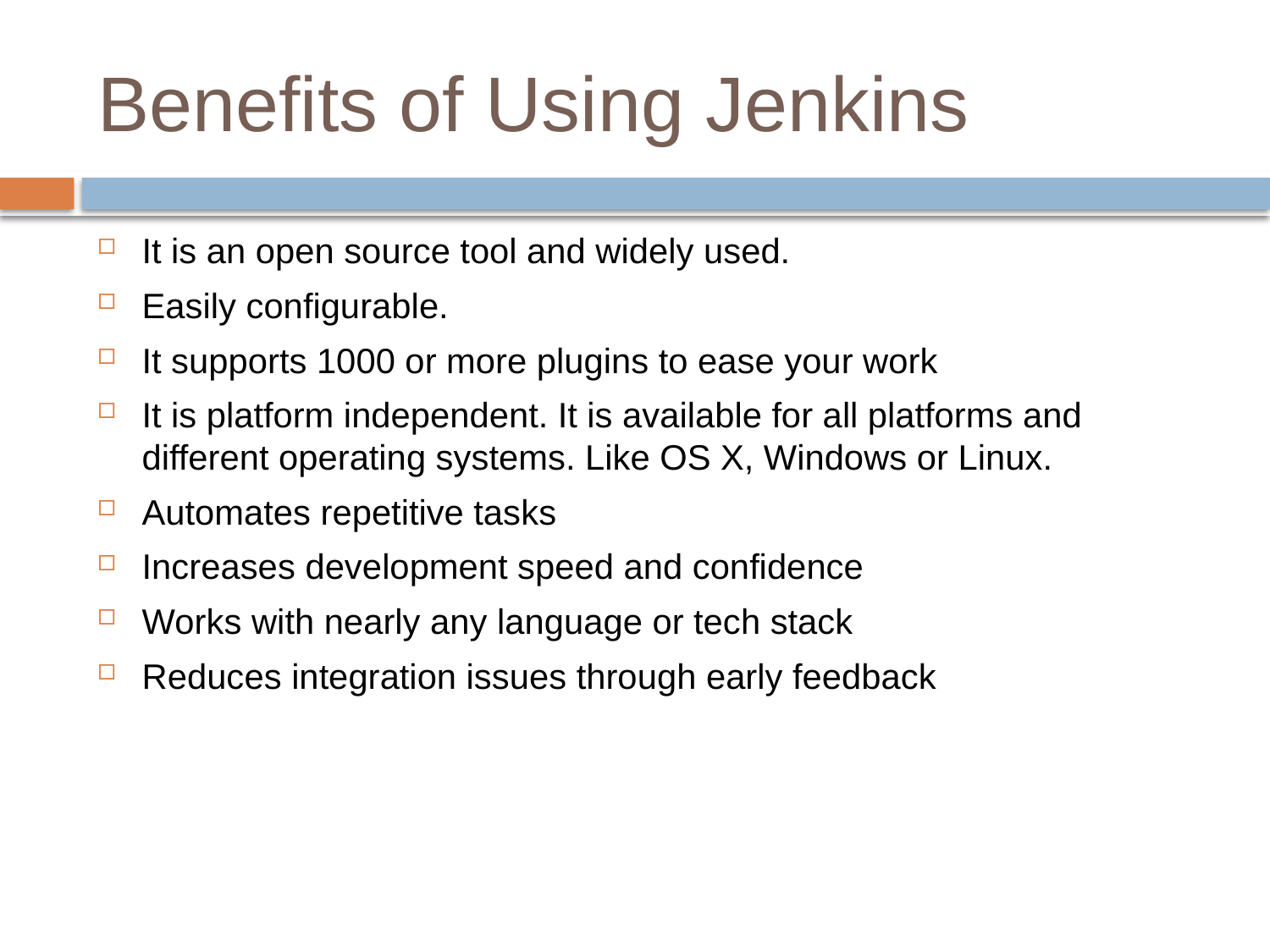

# Benefits of Using Jenkins
It is an open source tool and widely used.
Easily configurable.
It supports 1000 or more plugins to ease your work
It is platform independent. It is available for all platforms and different operating systems. Like OS X, Windows or Linux.
Automates repetitive tasks
Increases development speed and confidence
Works with nearly any language or tech stack
Reduces integration issues through early feedback